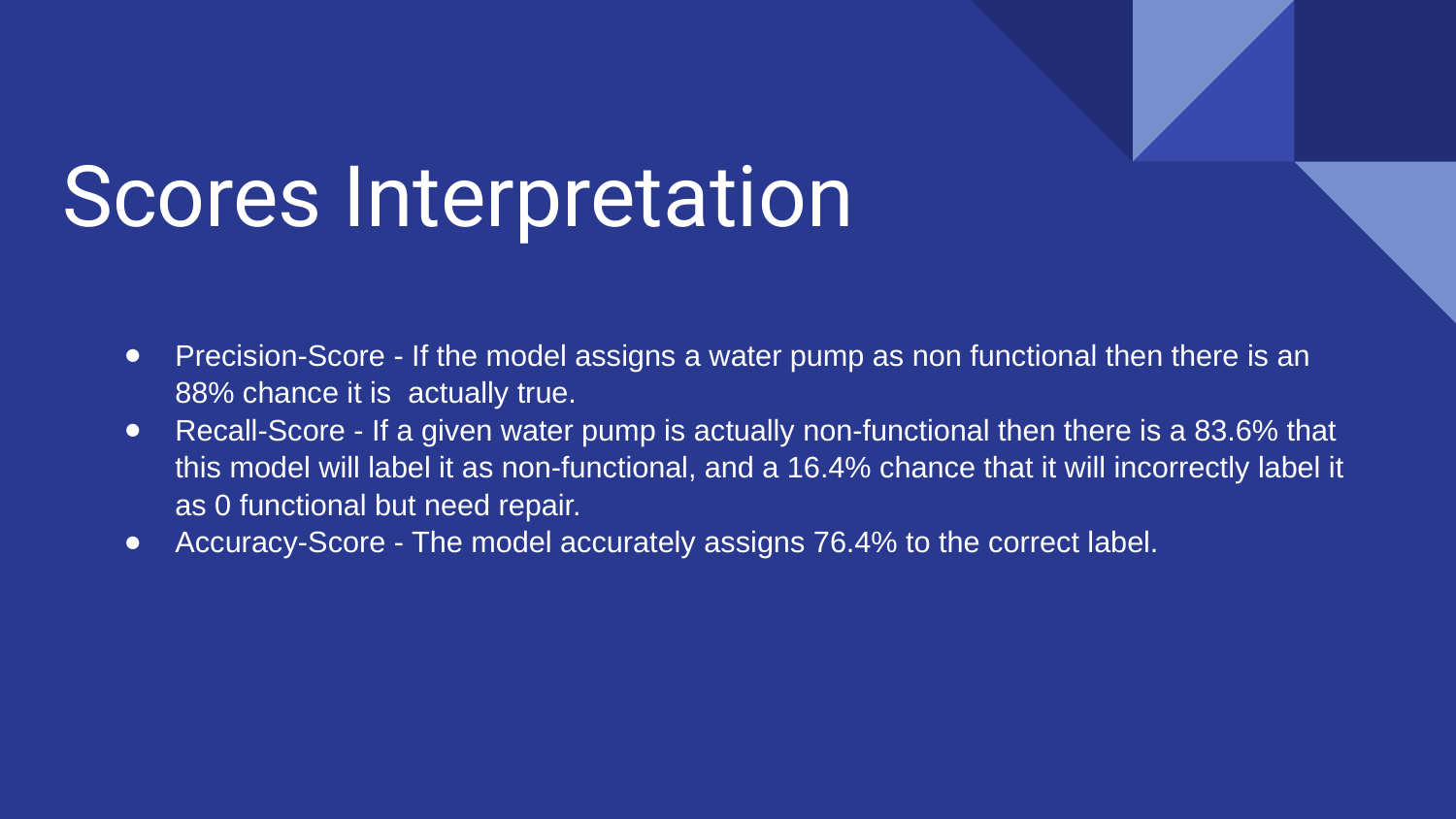

# Scores Interpretation

Precision-Score - If the model assigns a water pump as non functional then there is an 88% chance it is  actually true.
Recall-Score - If a given water pump is actually non-functional then there is a 83.6% that this model will label it as non-functional, and a 16.4% chance that it will incorrectly label it as 0 functional but need repair.
Accuracy-Score - The model accurately assigns 76.4% to the correct label.